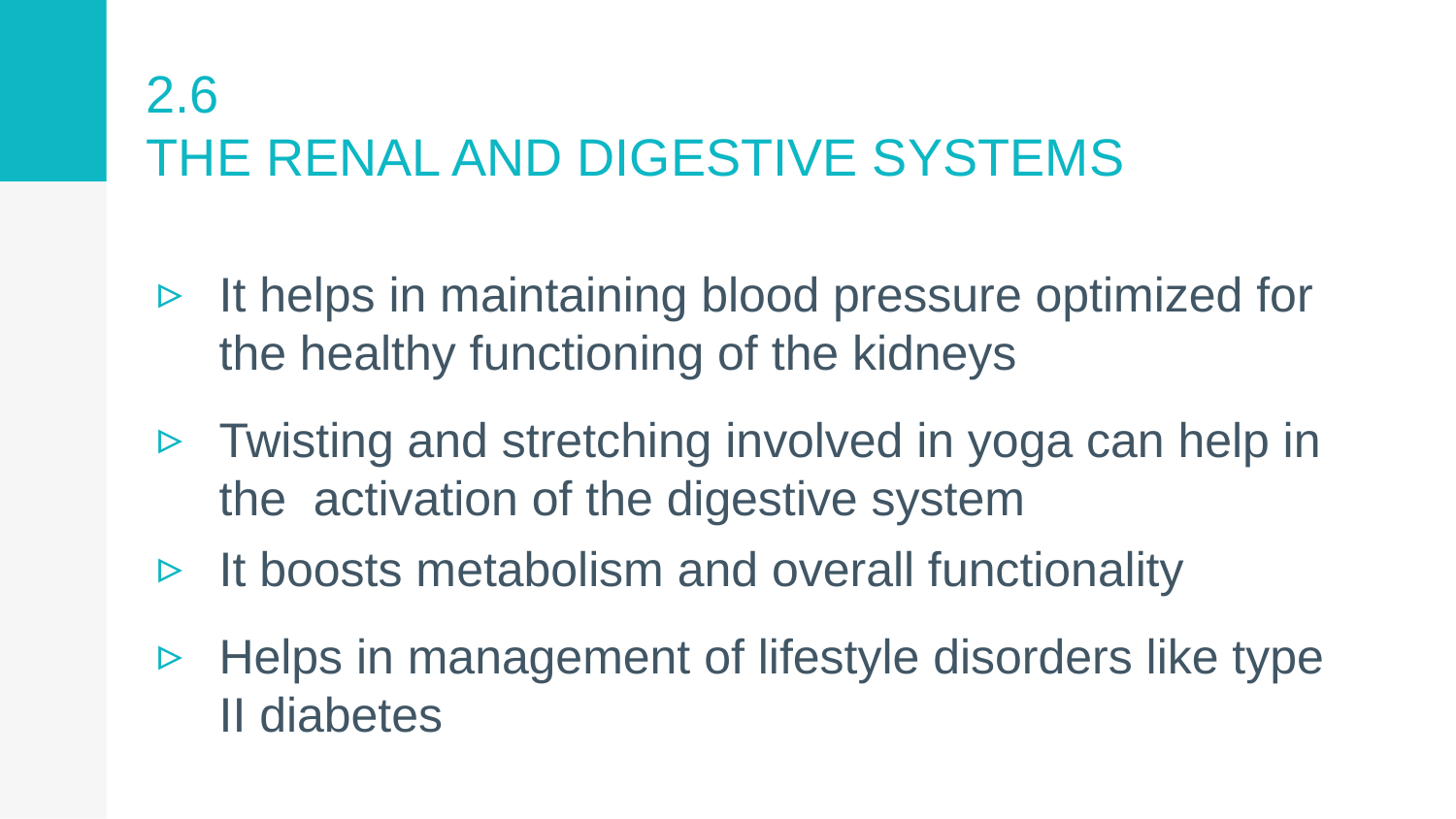

12
2.6
THE RENAL AND DIGESTIVE SYSTEMS
It helps in maintaining blood pressure optimized for the healthy functioning of the kidneys

Twisting and stretching involved in yoga can help in the  activation of the digestive system
It boosts metabolism and overall functionality

Helps in management of lifestyle disorders like type II diabetes